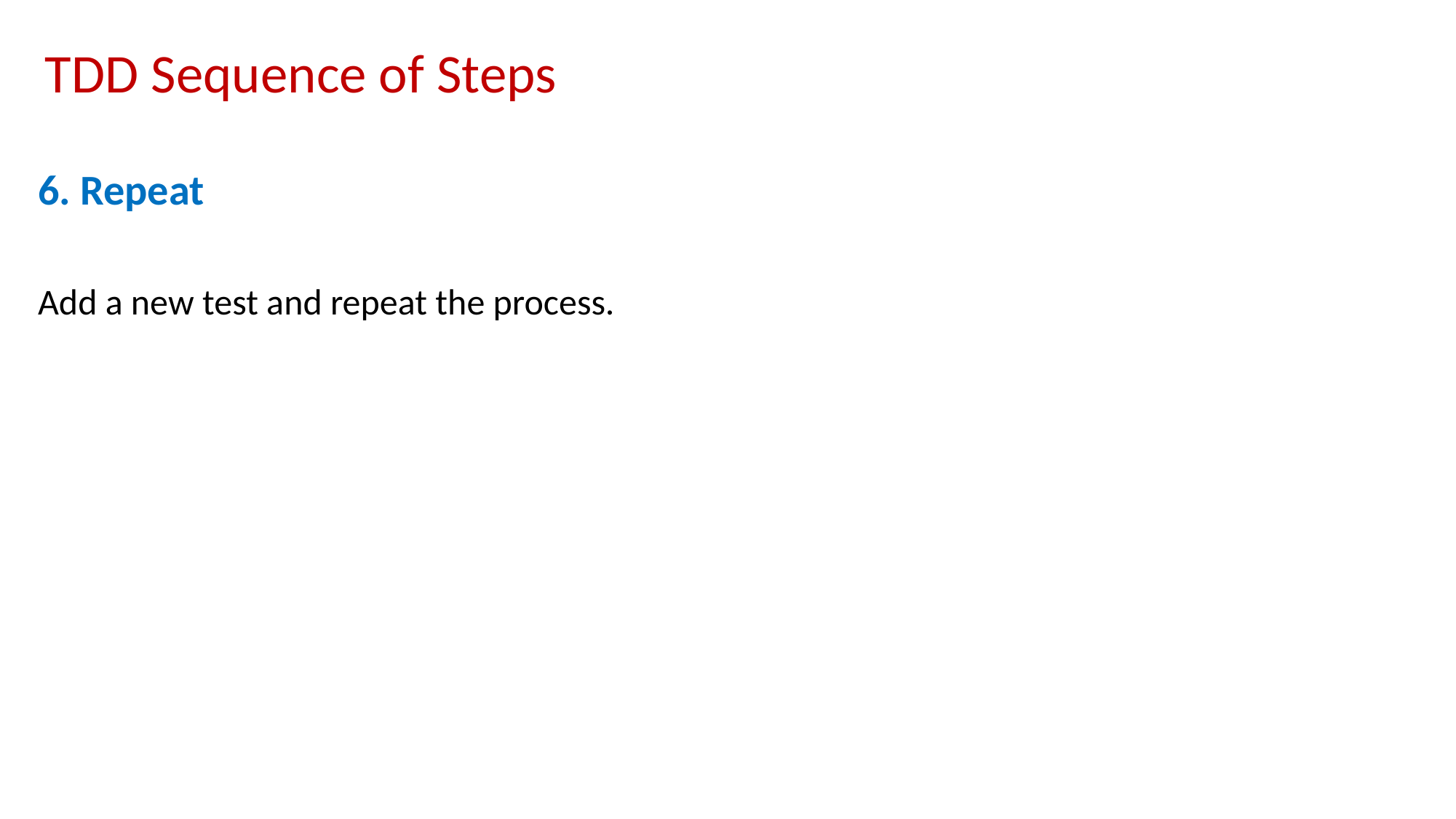

# TDD Sequence of Steps
6. Repeat

Add a new test and repeat the process.